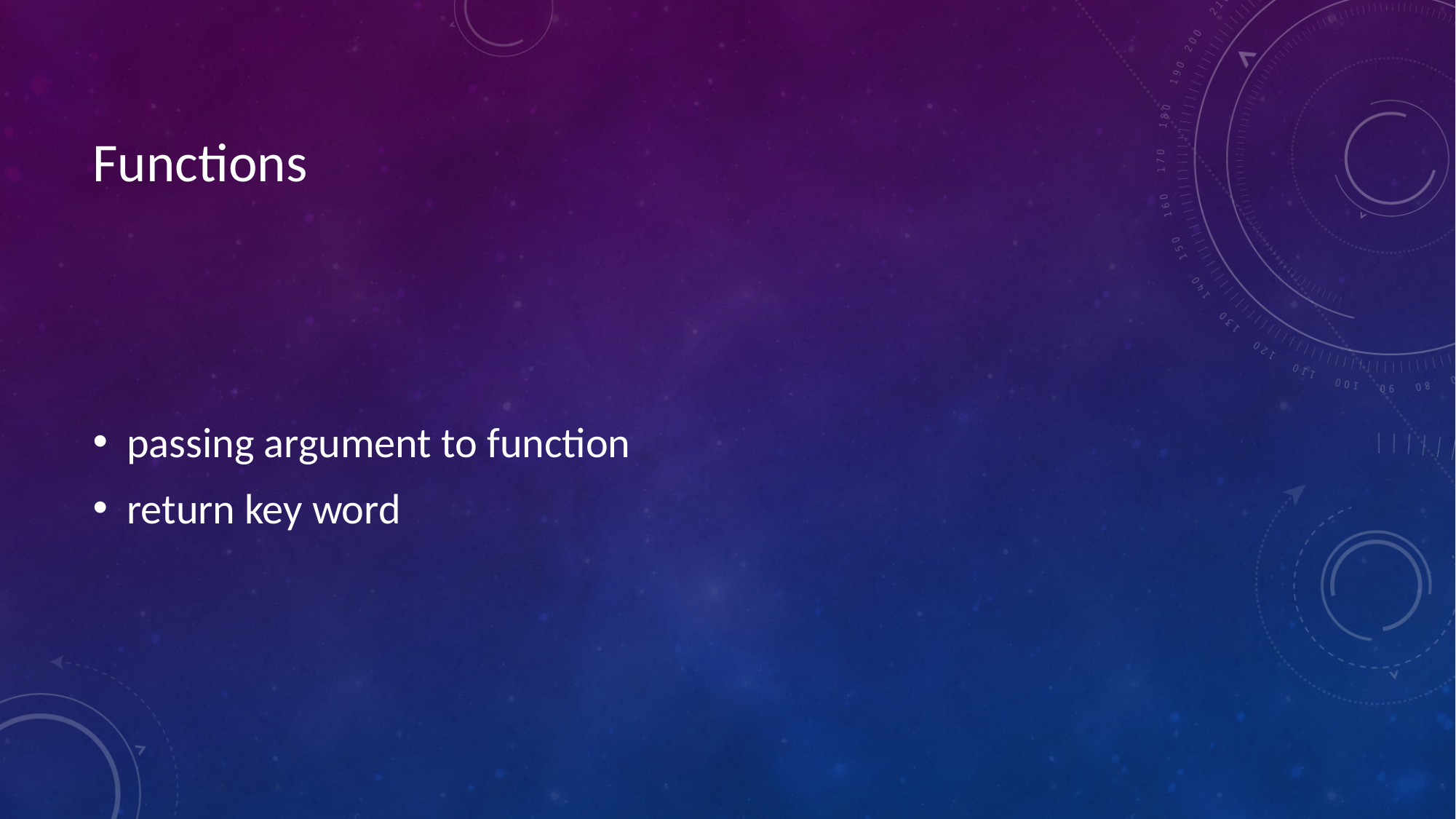

# Functions
passing argument to function
return key word